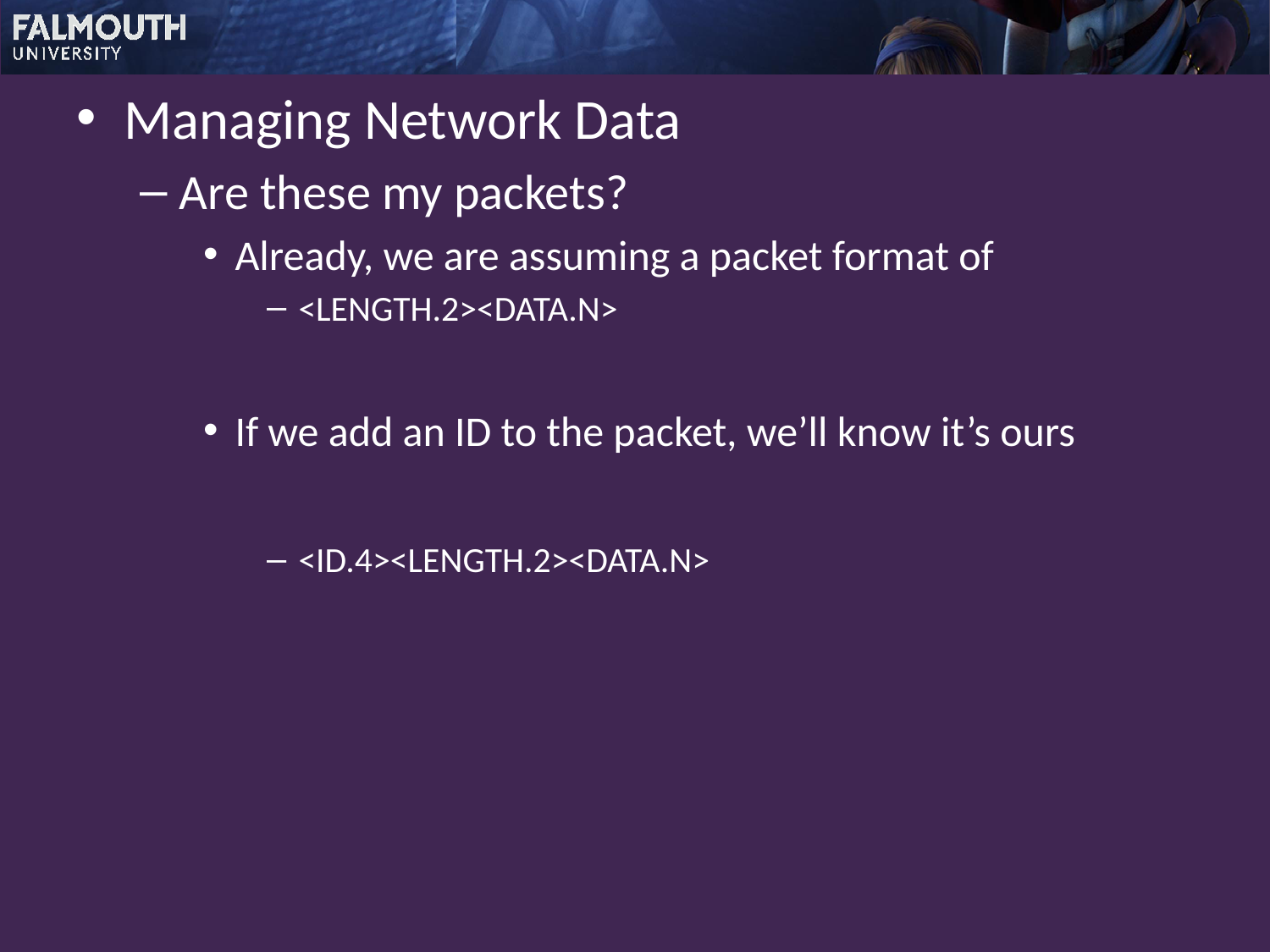

Managing Network Data
Are these my packets?
Already, we are assuming a packet format of
<LENGTH.2><DATA.N>

If we add an ID to the packet, we’ll know it’s ours

<ID.4><LENGTH.2><DATA.N>